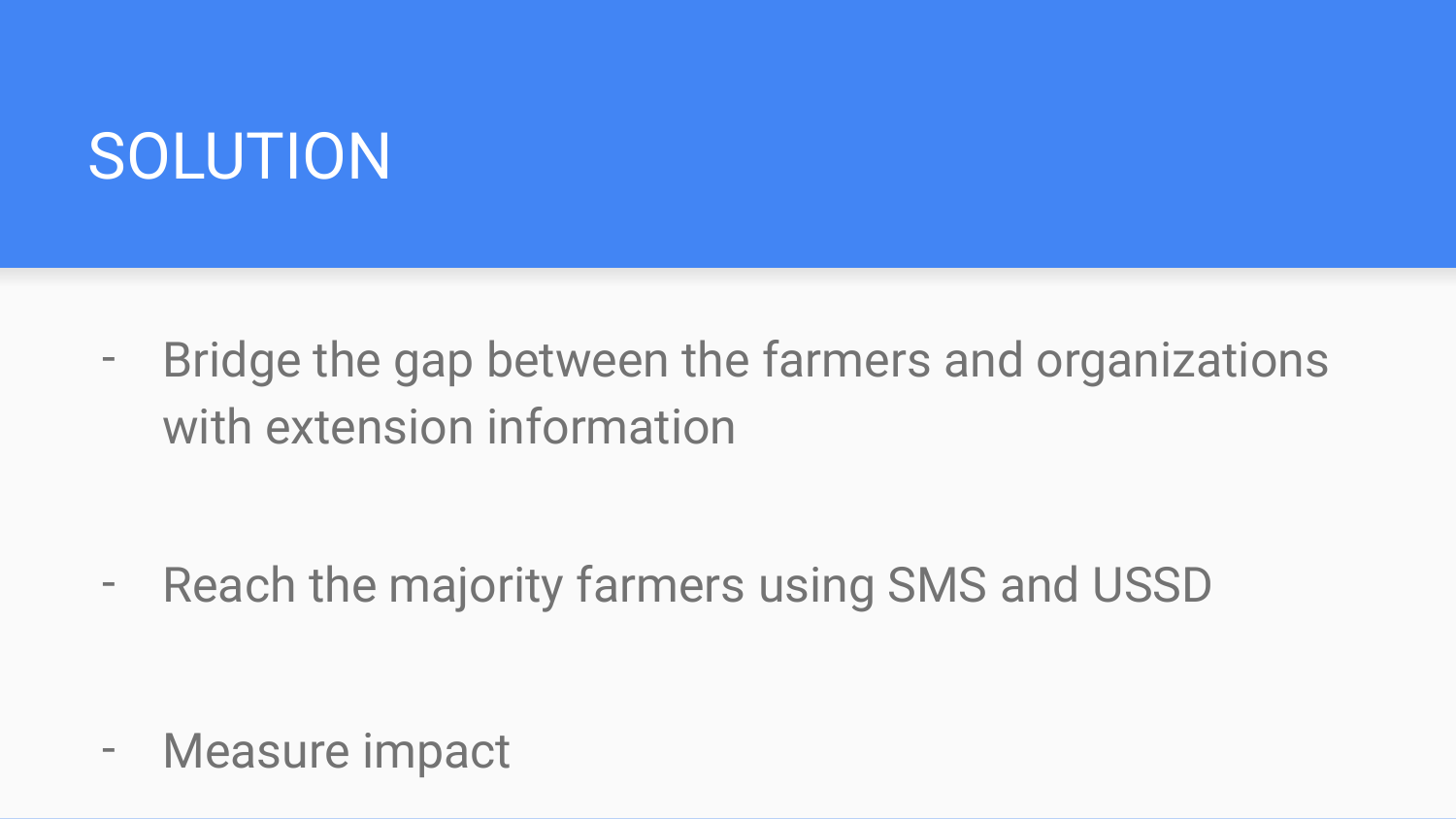

# SOLUTION
Bridge the gap between the farmers and organizations with extension information
Reach the majority farmers using SMS and USSD
Measure impact